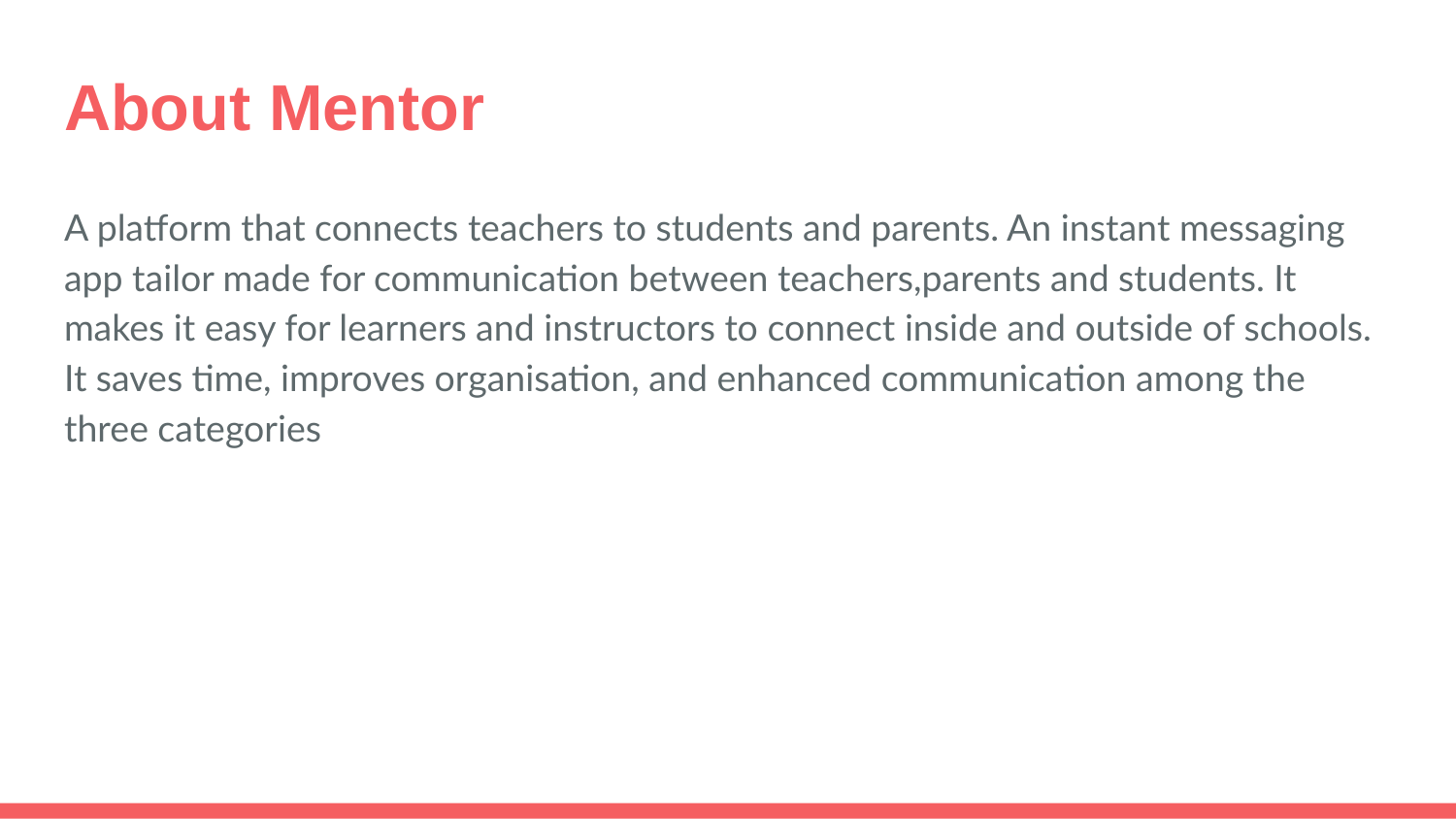

# About Mentor
A platform that connects teachers to students and parents. An instant messaging app tailor made for communication between teachers,parents and students. It makes it easy for learners and instructors to connect inside and outside of schools. It saves time, improves organisation, and enhanced communication among the three categories